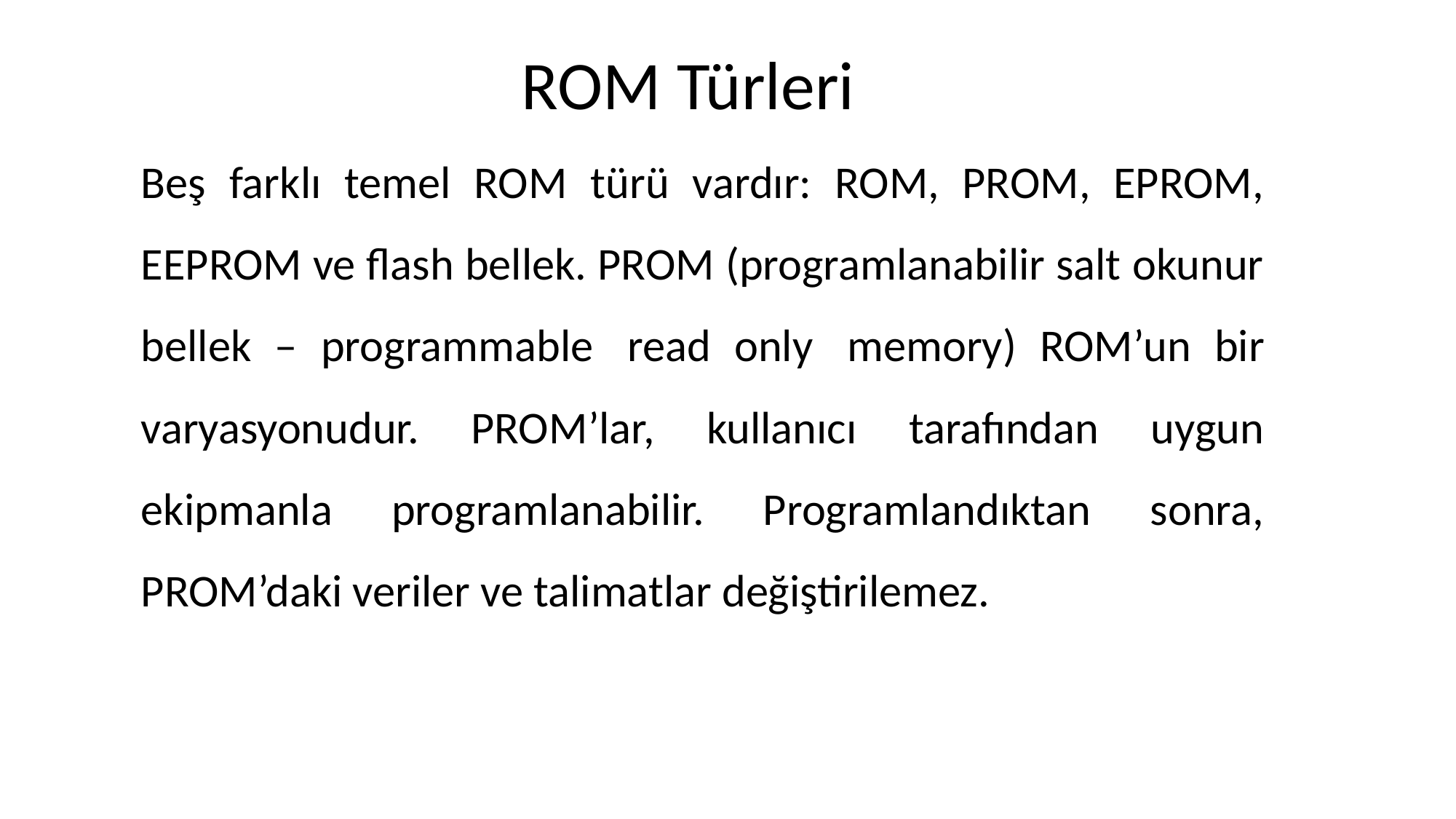

# ROM Türleri
Beş farklı temel ROM türü vardır: ROM, PROM, EPROM, EEPROM ve flash bellek. PROM (programlanabilir salt okunur bellek – programmable  read only  memory) ROM’un bir varyasyonudur. PROM’lar, kullanıcı tarafından uygun ekipmanla programlanabilir. Programlandıktan sonra, PROM’daki veriler ve talimatlar değiştirilemez.